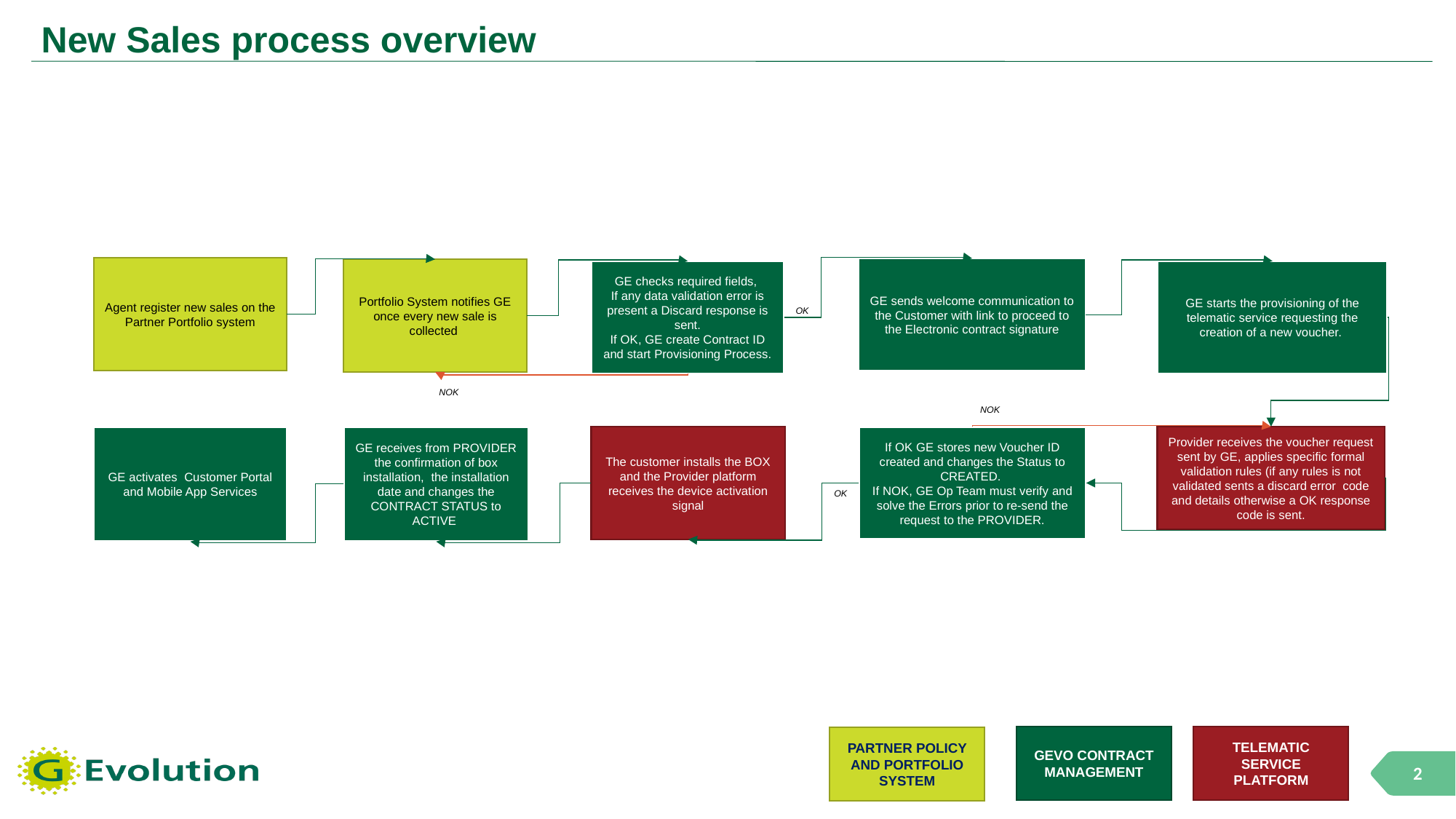

# New Sales process overview
Agent register new sales on the Partner Portfolio system
GE sends welcome communication to the Customer with link to proceed to the Electronic contract signature
Portfolio System notifies GE once every new sale is collected
GE starts the provisioning of the telematic service requesting the creation of a new voucher.
GE checks required fields,
If any data validation error is present a Discard response is sent.
If OK, GE create Contract ID and start Provisioning Process.
OK
NOK
NOK
If OK GE stores new Voucher ID created and changes the Status to CREATED.
If NOK, GE Op Team must verify and solve the Errors prior to re-send the request to the PROVIDER.
Provider receives the voucher request sent by GE, applies specific formal validation rules (if any rules is not validated sents a discard error  code and details otherwise a OK response code is sent.
GE receives from PROVIDER the confirmation of box installation,  the installation date and changes the CONTRACT STATUS to ACTIVE
The customer installs the BOX and the Provider platform receives the device activation signal
GE activates  Customer Portal and Mobile App Services
OK
GEVO CONTRACT MANAGEMENT
TELEMATIC SERVICE PLATFORM
PARTNER POLICY AND PORTFOLIO SYSTEM